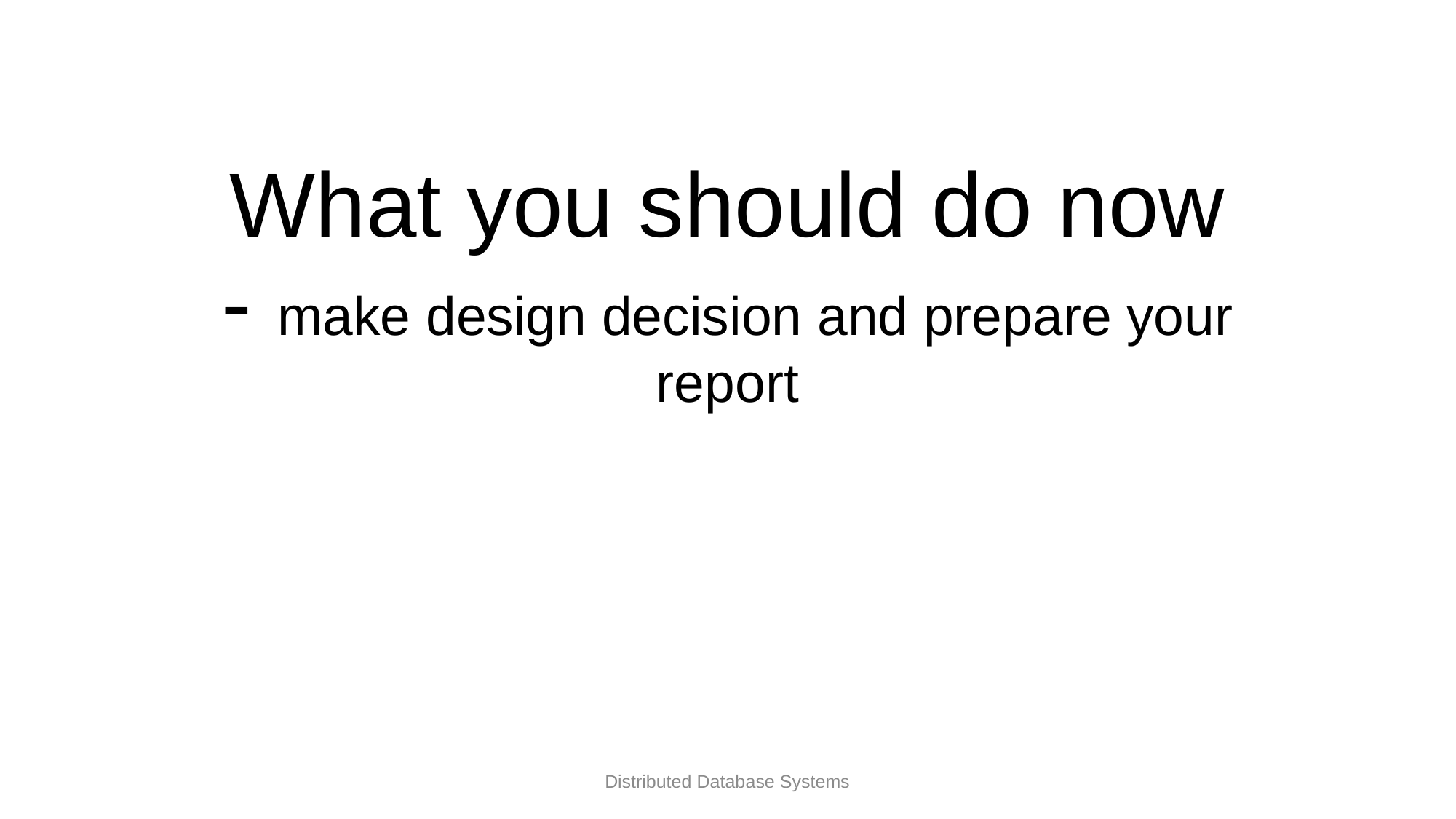

# What you should do now - make design decision and prepare your report

Distributed Database Systems